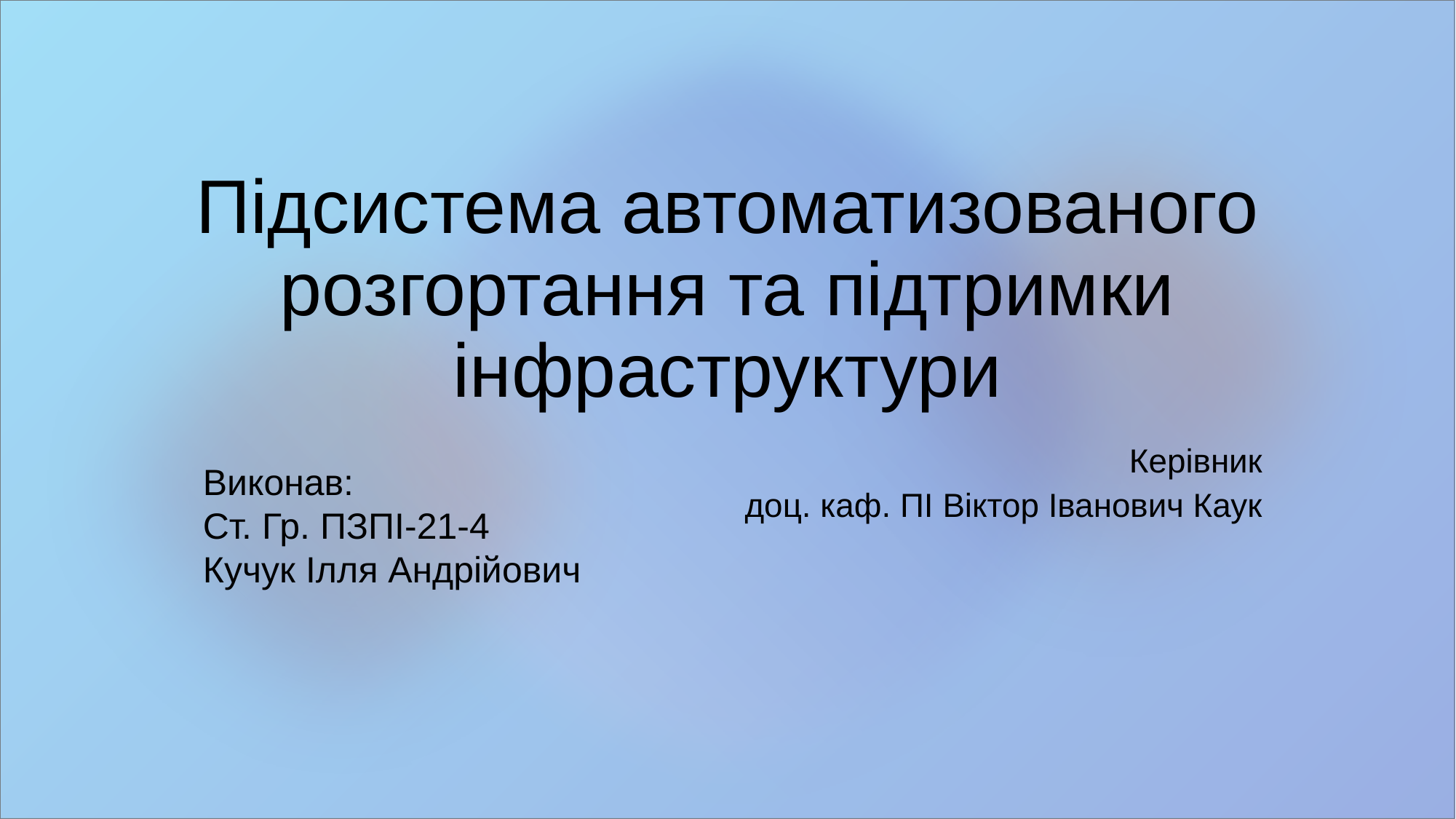

# Підсистема автоматизованого розгортання та підтримки інфраструктури

Керівник
доц. каф. ПІ Віктор Іванович Каук
Виконав:
Ст. Гр. ПЗПІ-21-4
Кучук Ілля Андрійович